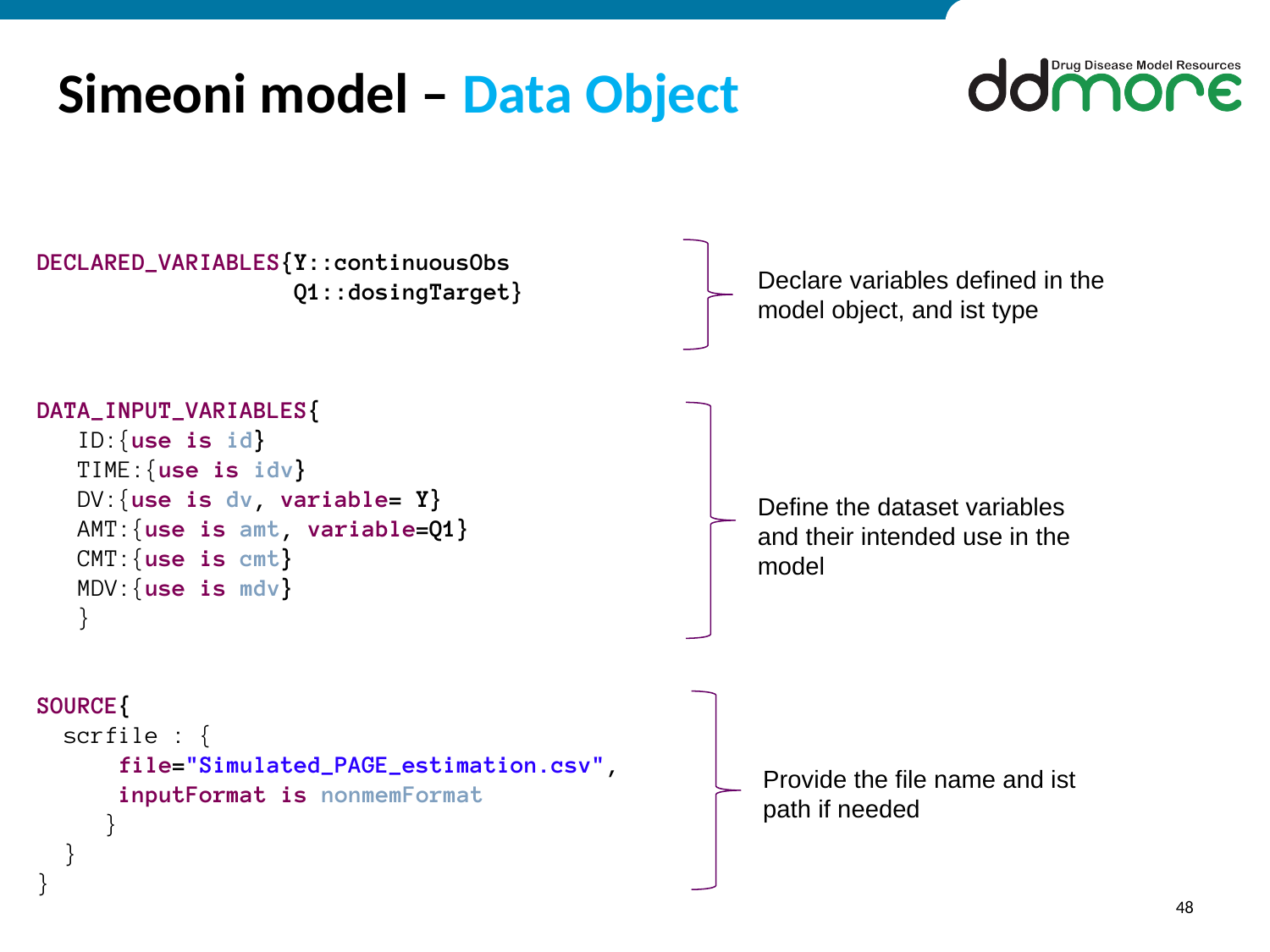

# Simeoni model – Data Object
DECLARED_VARIABLES{Y::continuousObs
                   Q1::dosingTarget}

DATA_INPUT_VARIABLES{
   ID:{use is id}
   TIME:{use is idv}
   DV:{use is dv, variable= Y}
   AMT:{use is amt, variable=Q1}
   CMT:{use is cmt}
   MDV:{use is mdv}
   }

SOURCE{
  scrfile : {
      file="Simulated_PAGE_estimation.csv",
      inputFormat is nonmemFormat
     }
  }
}

Declare variables defined in the model object, and ist type

Define the dataset variables and their intended use in the model

Provide the file name and ist path if needed
48